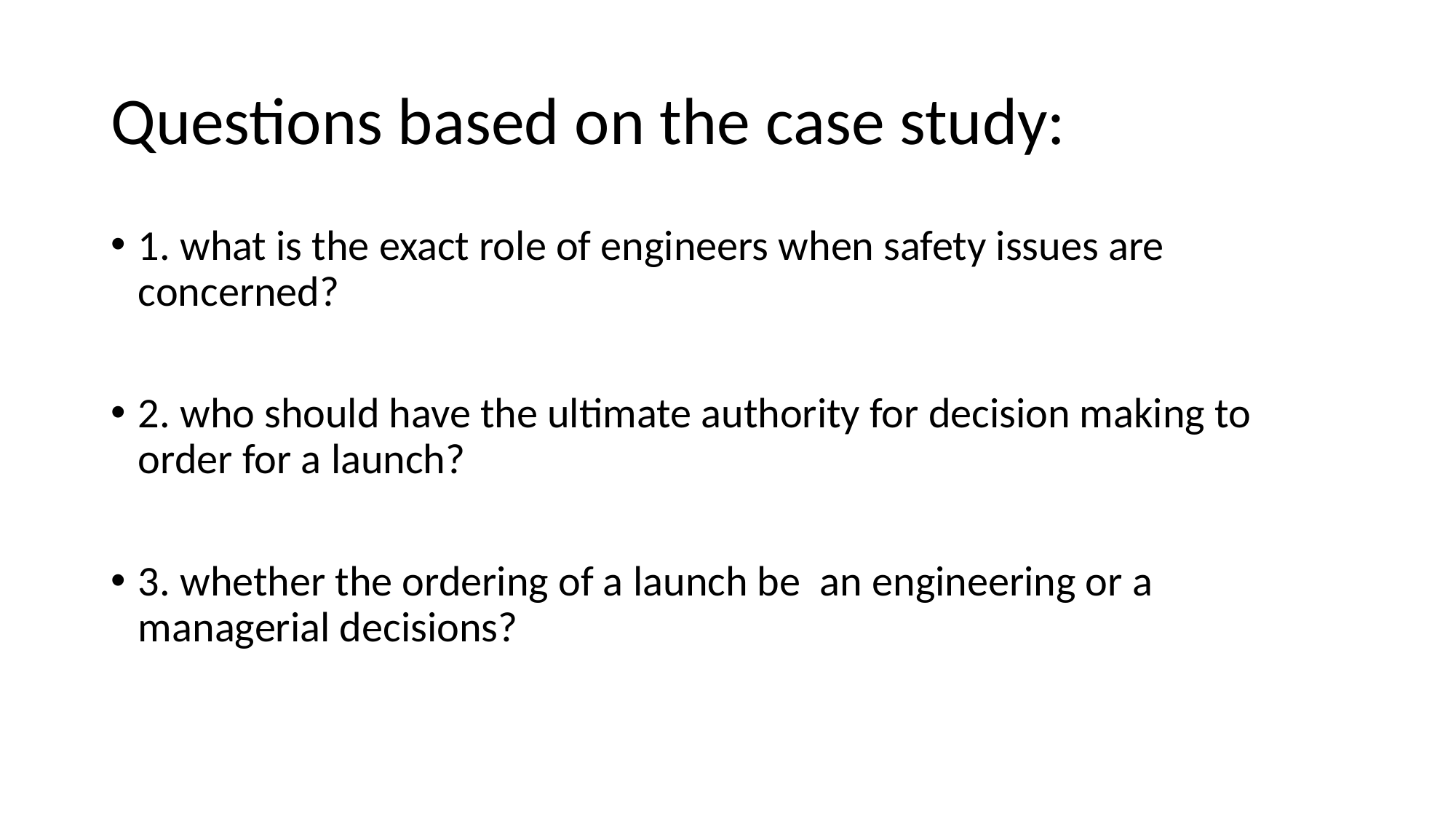

# Questions based on the case study:
1. what is the exact role of engineers when safety issues are concerned?

2. who should have the ultimate authority for decision making to order for a launch?

3. whether the ordering of a launch be  an engineering or a managerial decisions?